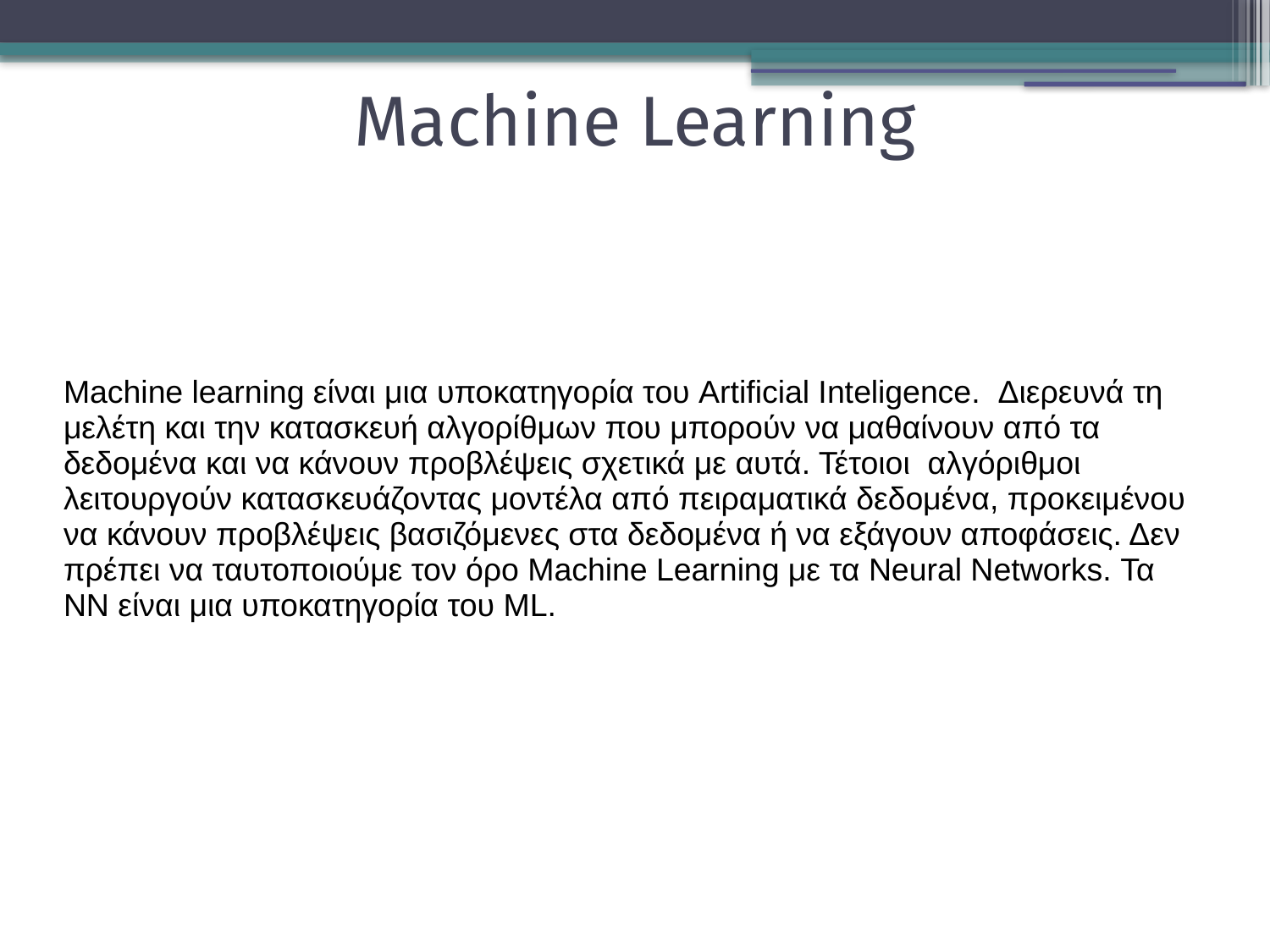

Machine Learning
Machine learning είναι μια υποκατηγορία του Artificial Inteligence.  Διερευνά τη μελέτη και την κατασκευή αλγορίθμων που μπορούν να μαθαίνουν από τα δεδομένα και να κάνουν προβλέψεις σχετικά με αυτά. Τέτοιοι  αλγόριθμοι λειτουργούν κατασκευάζοντας μοντέλα από πειραματικά δεδομένα, προκειμένου να κάνουν προβλέψεις βασιζόμενες στα δεδομένα ή να εξάγουν αποφάσεις. Δεν πρέπει να ταυτοποιούμε τον όρο Machine Learning με τα Neural Networks. Τα NN είναι μια υποκατηγορία του ML.